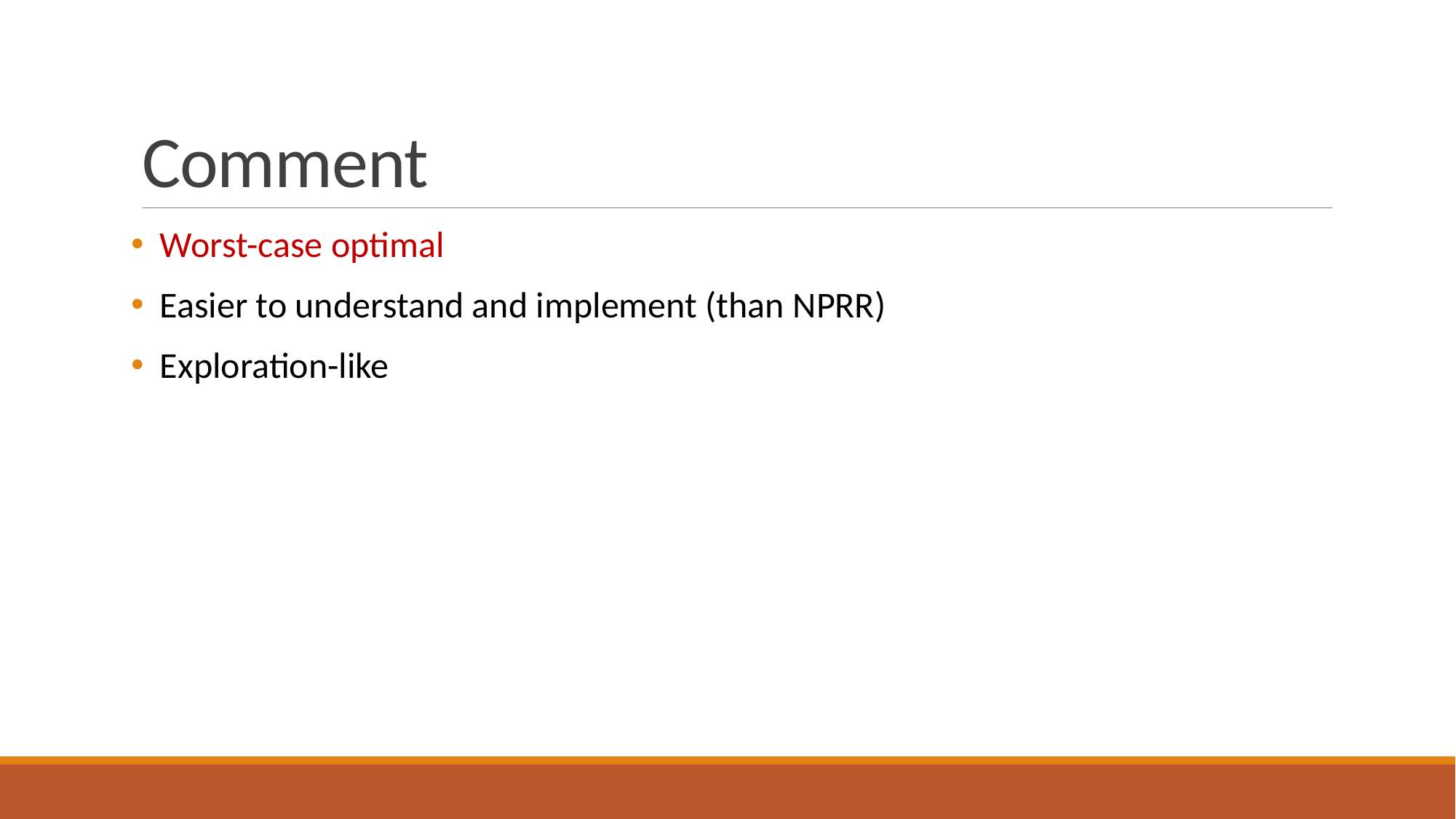

# Comment
  Worst-case optimal
  Easier to understand and implement (than NPRR)
  Exploration-like